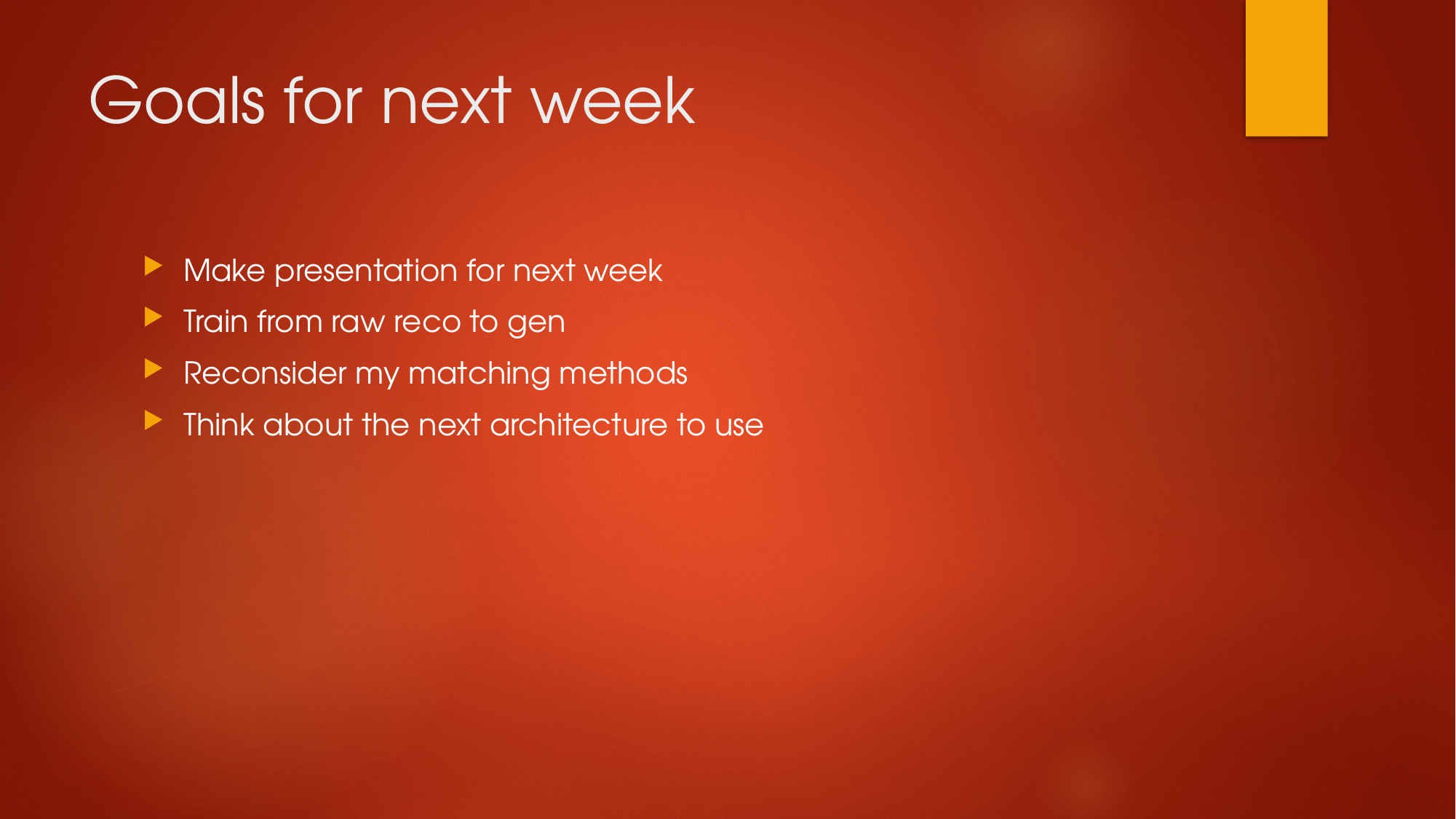

# Goals for next week
Make presentation for next week
Train from raw reco to gen
Reconsider my matching methods
Think about the next architecture to use